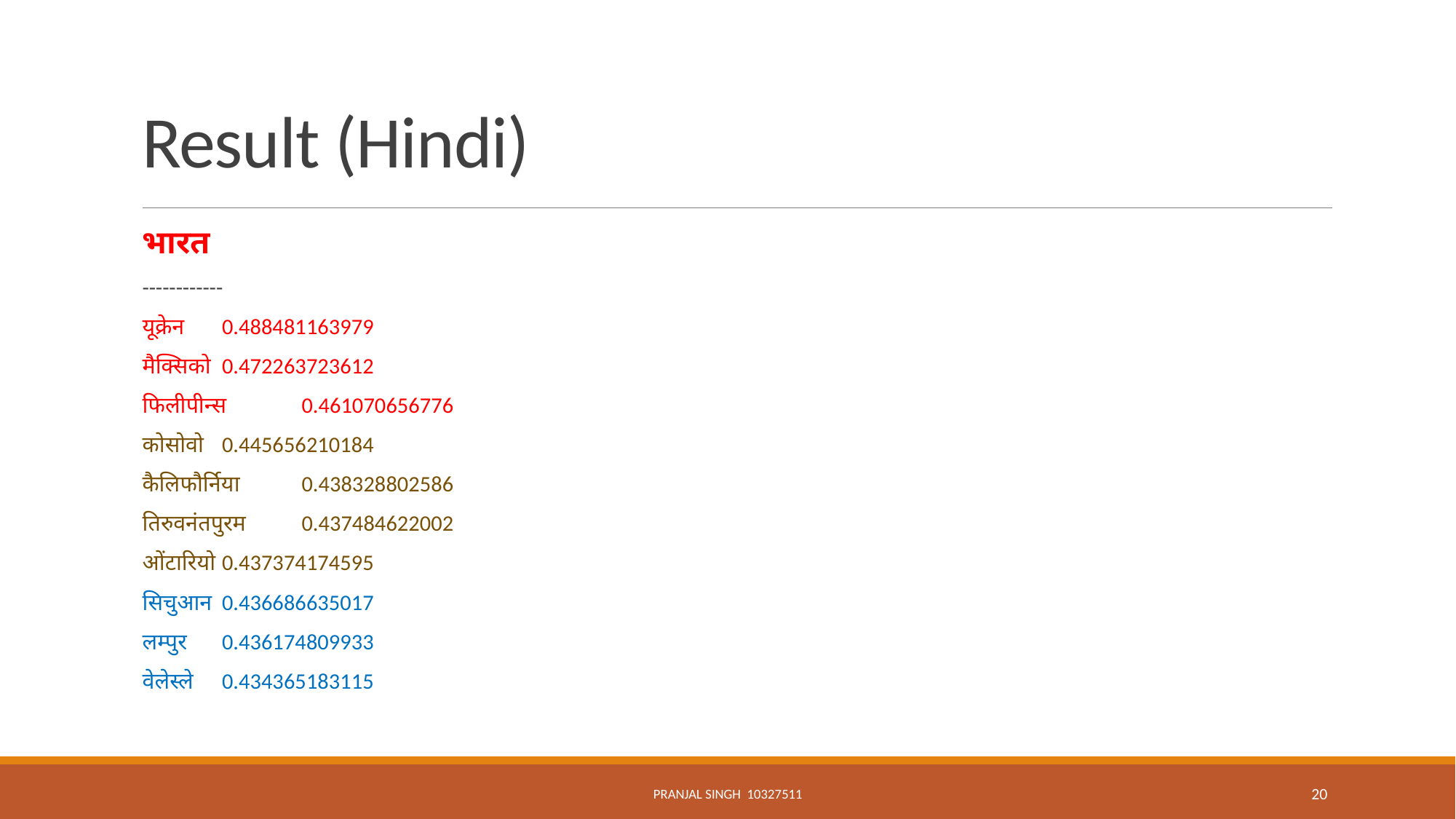

# Result (Hindi)
भारत
------------
यूक्रेन			0.488481163979
मैक्सिको			0.472263723612
फिलीपीन्स			0.461070656776
कोसोवो			0.445656210184
कैलिफौर्निया		0.438328802586
तिरुवनंतपुरम		0.437484622002
ओंटारियो			0.437374174595
सिचुआन			0.436686635017
लम्पुर			0.436174809933
वेलेस्ले			0.434365183115
Pranjal Singh  10327511
20